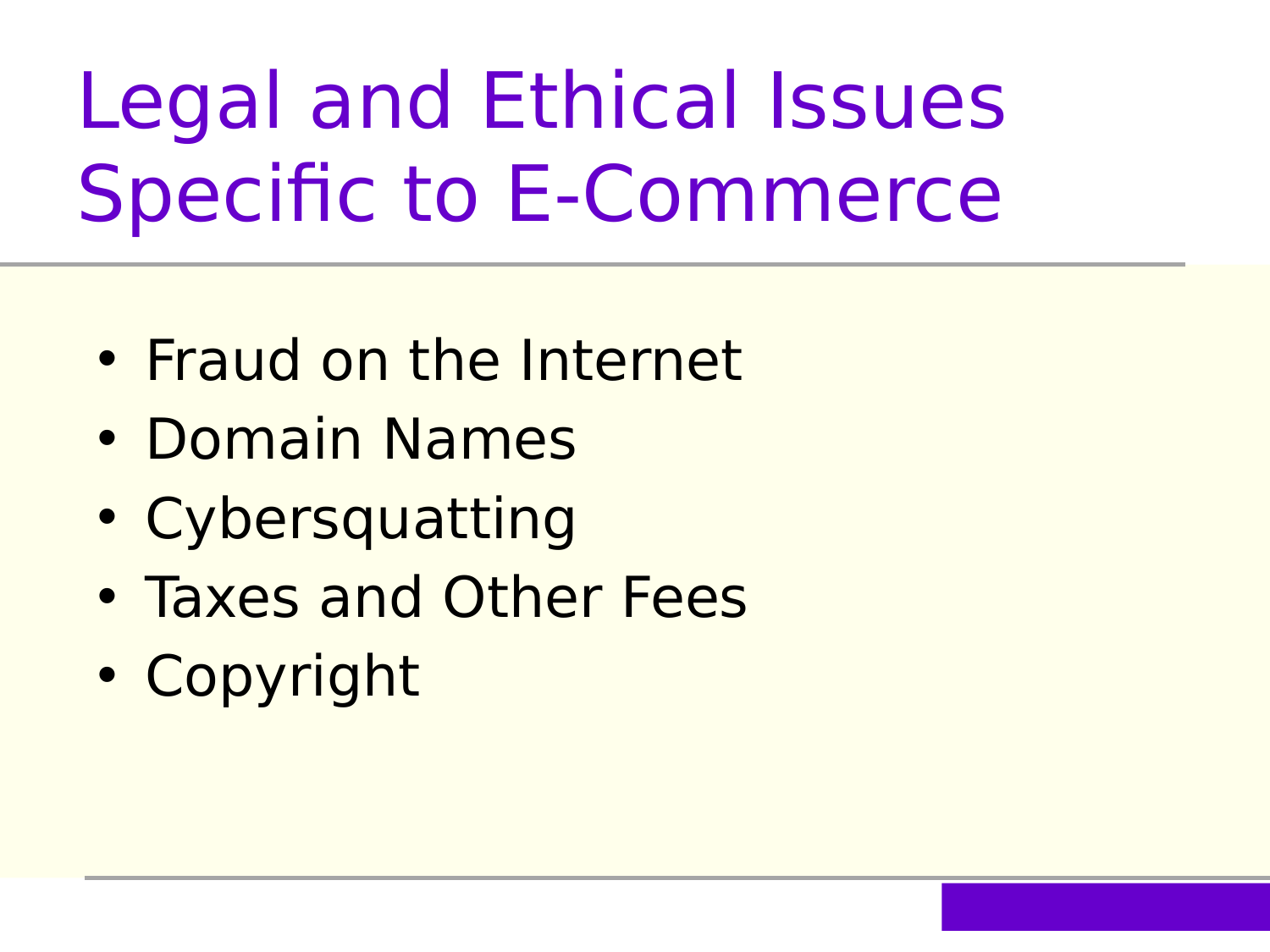

Legal and Ethical Issues Specific to E-Commerce
Fraud on the Internet
Domain Names
Cybersquatting
Taxes and Other Fees
Copyright